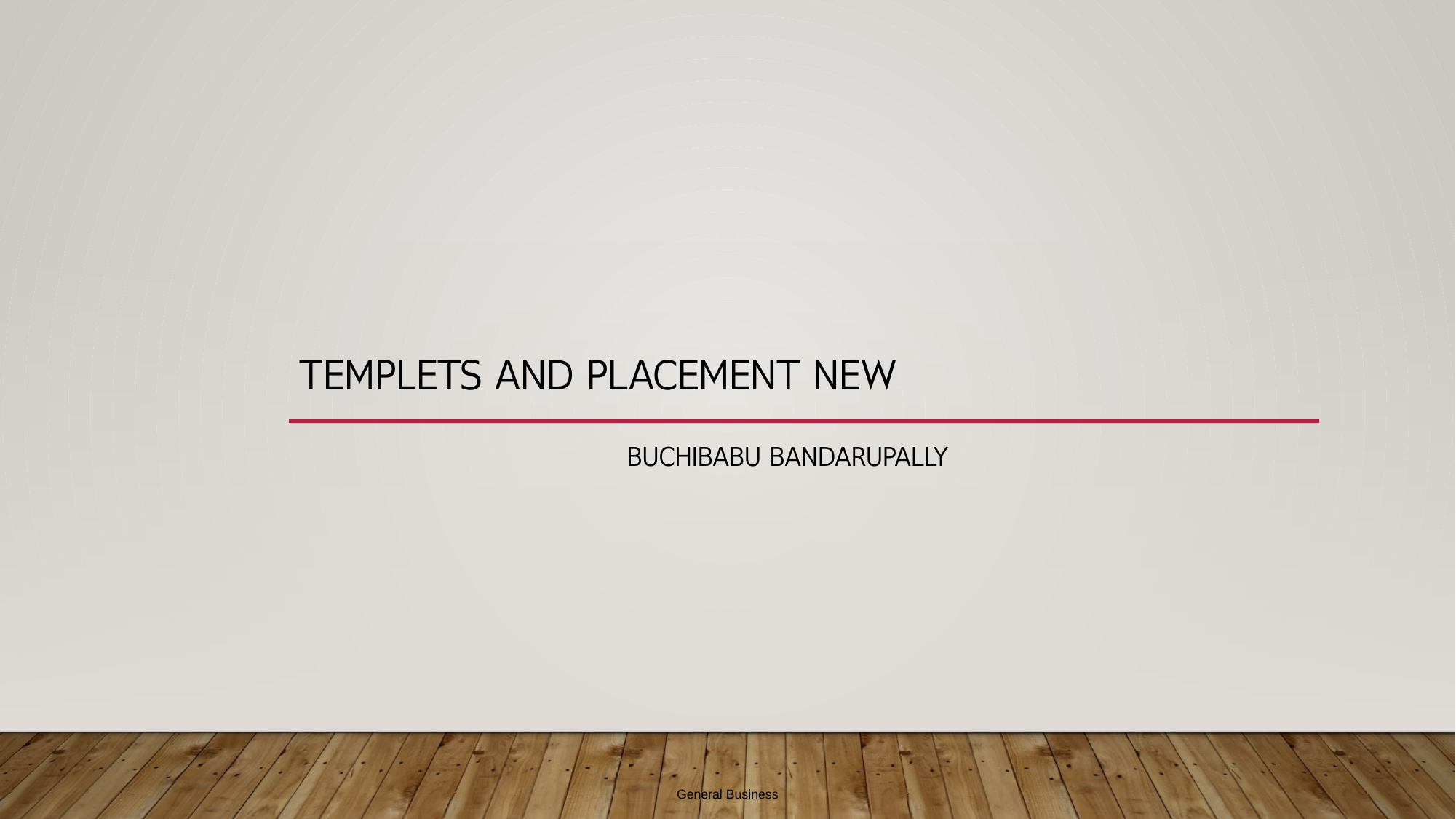

# Templets and Placement New
			buchibabu bandarupally